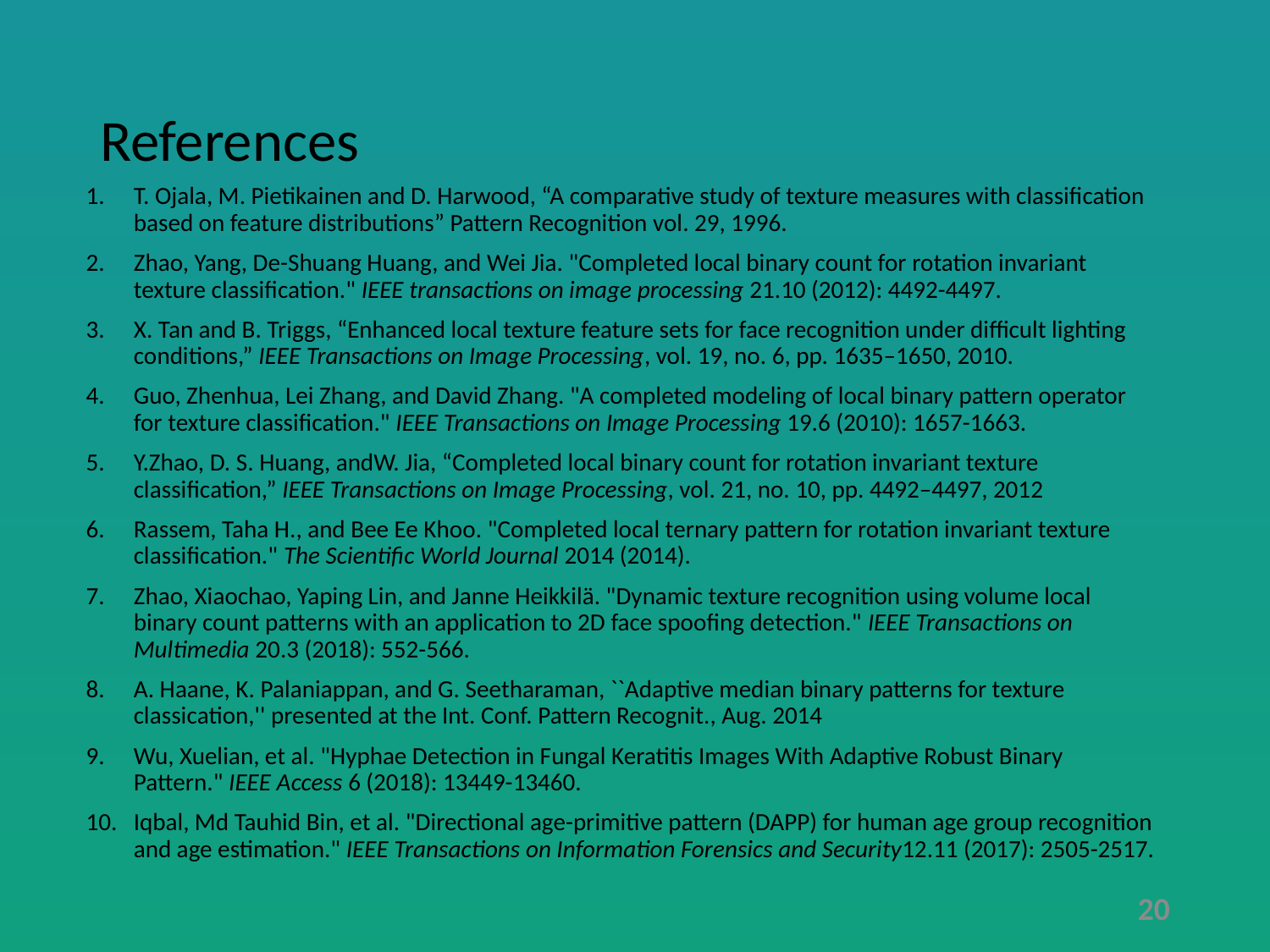

# References
T. Ojala, M. Pietikainen and D. Harwood, “A comparative study of texture measures with classification based on feature distributions” Pattern Recognition vol. 29, 1996.
Zhao, Yang, De-Shuang Huang, and Wei Jia. "Completed local binary count for rotation invariant texture classification." IEEE transactions on image processing 21.10 (2012): 4492-4497.
X. Tan and B. Triggs, “Enhanced local texture feature sets for face recognition under difficult lighting conditions,” IEEE Transactions on Image Processing, vol. 19, no. 6, pp. 1635–1650, 2010.
Guo, Zhenhua, Lei Zhang, and David Zhang. "A completed modeling of local binary pattern operator for texture classification." IEEE Transactions on Image Processing 19.6 (2010): 1657-1663.
Y.Zhao, D. S. Huang, andW. Jia, “Completed local binary count for rotation invariant texture classification,” IEEE Transactions on Image Processing, vol. 21, no. 10, pp. 4492–4497, 2012
Rassem, Taha H., and Bee Ee Khoo. "Completed local ternary pattern for rotation invariant texture classification." The Scientific World Journal 2014 (2014).
Zhao, Xiaochao, Yaping Lin, and Janne Heikkilä. "Dynamic texture recognition using volume local binary count patterns with an application to 2D face spoofing detection." IEEE Transactions on Multimedia 20.3 (2018): 552-566.
A. Haane, K. Palaniappan, and G. Seetharaman, ``Adaptive median binary patterns for texture classication,'' presented at the Int. Conf. Pattern Recognit., Aug. 2014
Wu, Xuelian, et al. "Hyphae Detection in Fungal Keratitis Images With Adaptive Robust Binary Pattern." IEEE Access 6 (2018): 13449-13460.
Iqbal, Md Tauhid Bin, et al. "Directional age-primitive pattern (DAPP) for human age group recognition and age estimation." IEEE Transactions on Information Forensics and Security12.11 (2017): 2505-2517.
20